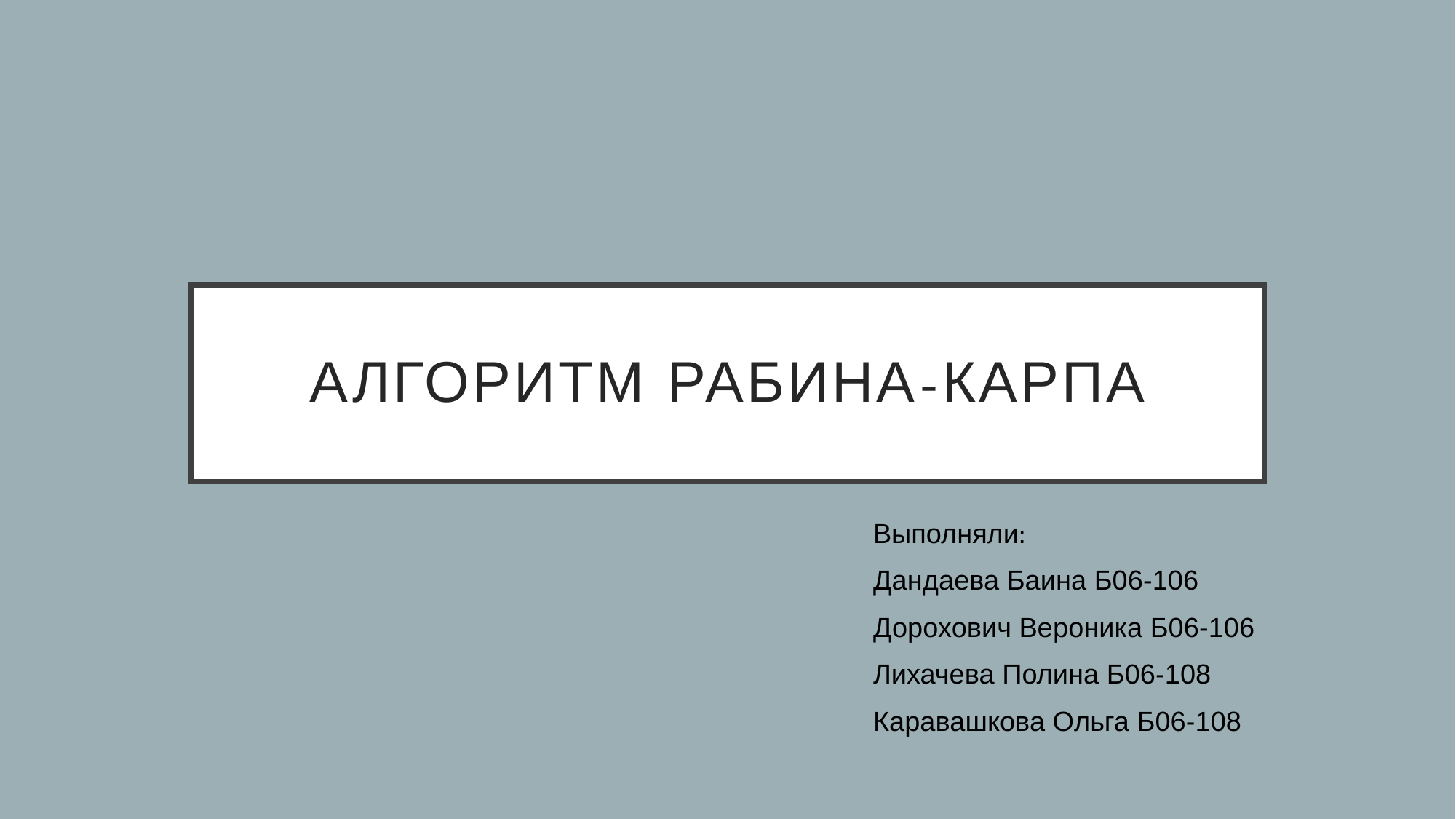

# Алгоритм рабина-карпа
Выполняли:
Дандаева Баина Б06-106
Дорохович Вероника Б06-106
Лихачева Полина Б06-108
Каравашкова Ольга Б06-108